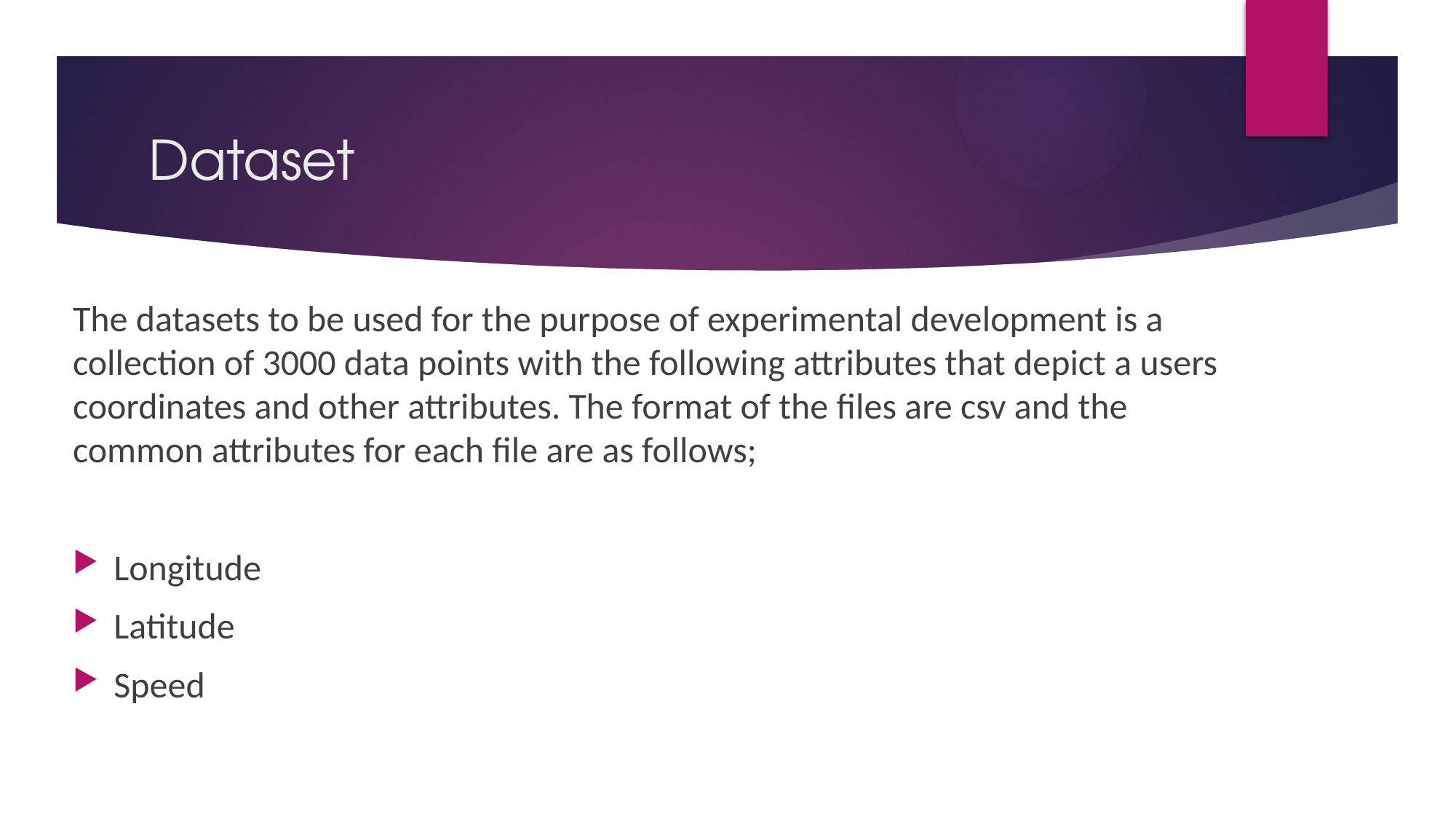

# Dataset
The datasets to be used for the purpose of experimental development is a collection of 3000 data points with the following attributes that depict a users coordinates and other attributes. The format of the files are csv and the common attributes for each file are as follows;

Longitude
Latitude
Speed